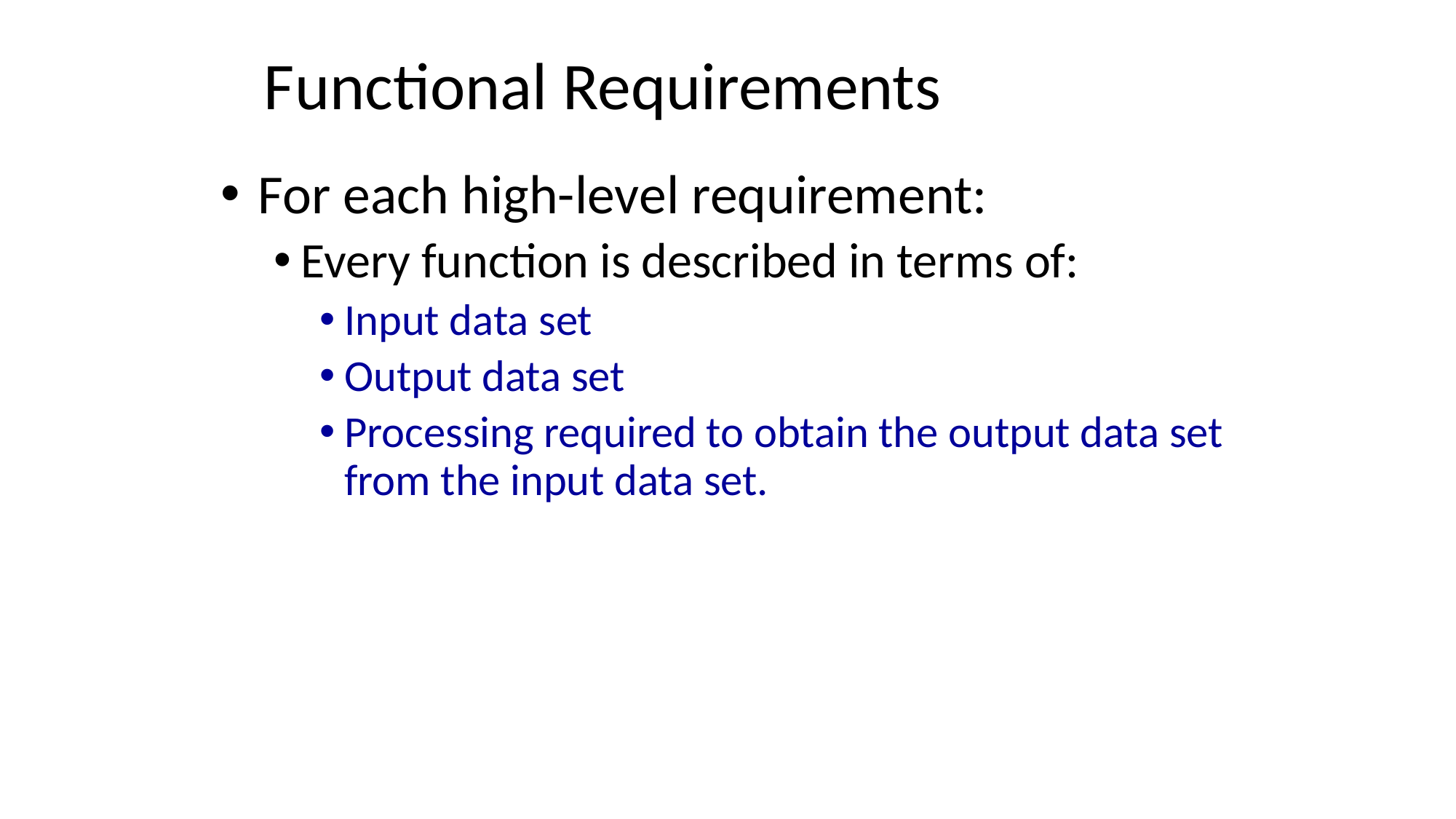

# Functional Requirements
For each high-level requirement:
Every function is described in terms of:
Input data set
Output data set
Processing required to obtain the output data set from the input data set.